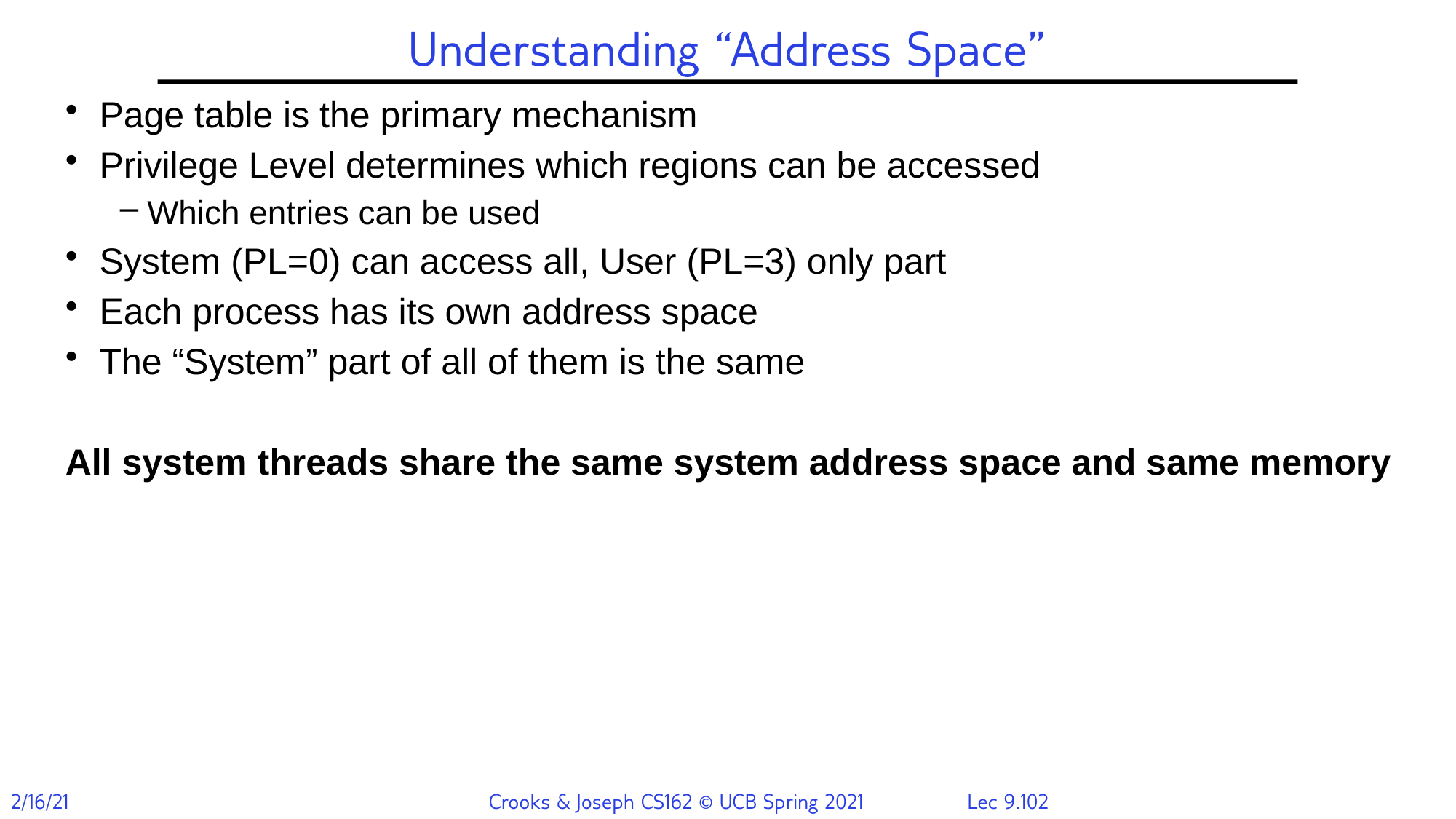

# Understanding “Address Space”
Page table is the primary mechanism
Privilege Level determines which regions can be accessed
Which entries can be used
System (PL=0) can access all, User (PL=3) only part
Each process has its own address space
The “System” part of all of them is the same

All system threads share the same system address space and same memory